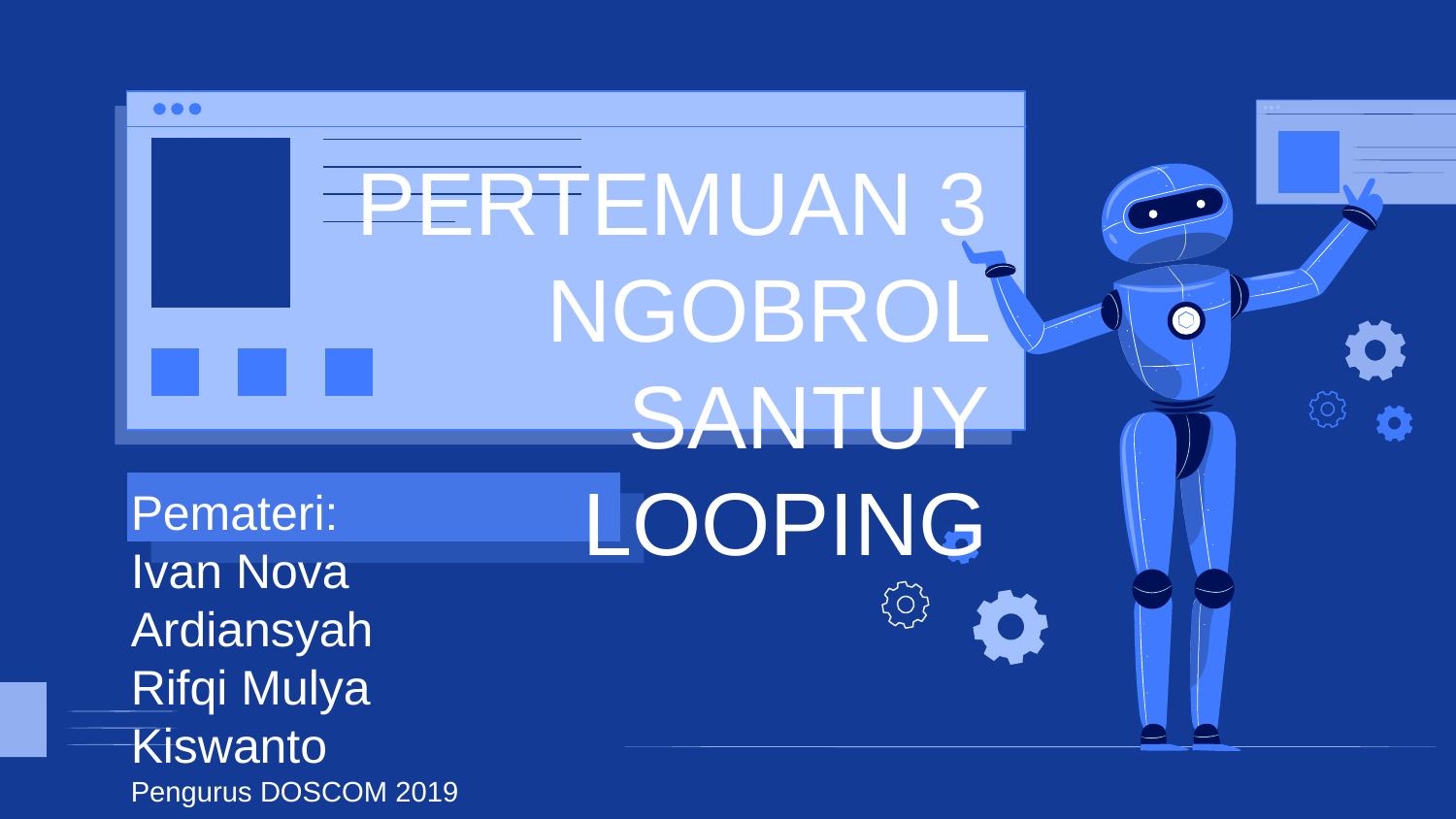

PERTEMUAN 3
NGOBROL SANTUY LOOPING

Pemateri:
Ivan Nova Ardiansyah
Rifqi Mulya Kiswanto
Pengurus DOSCOM 2019